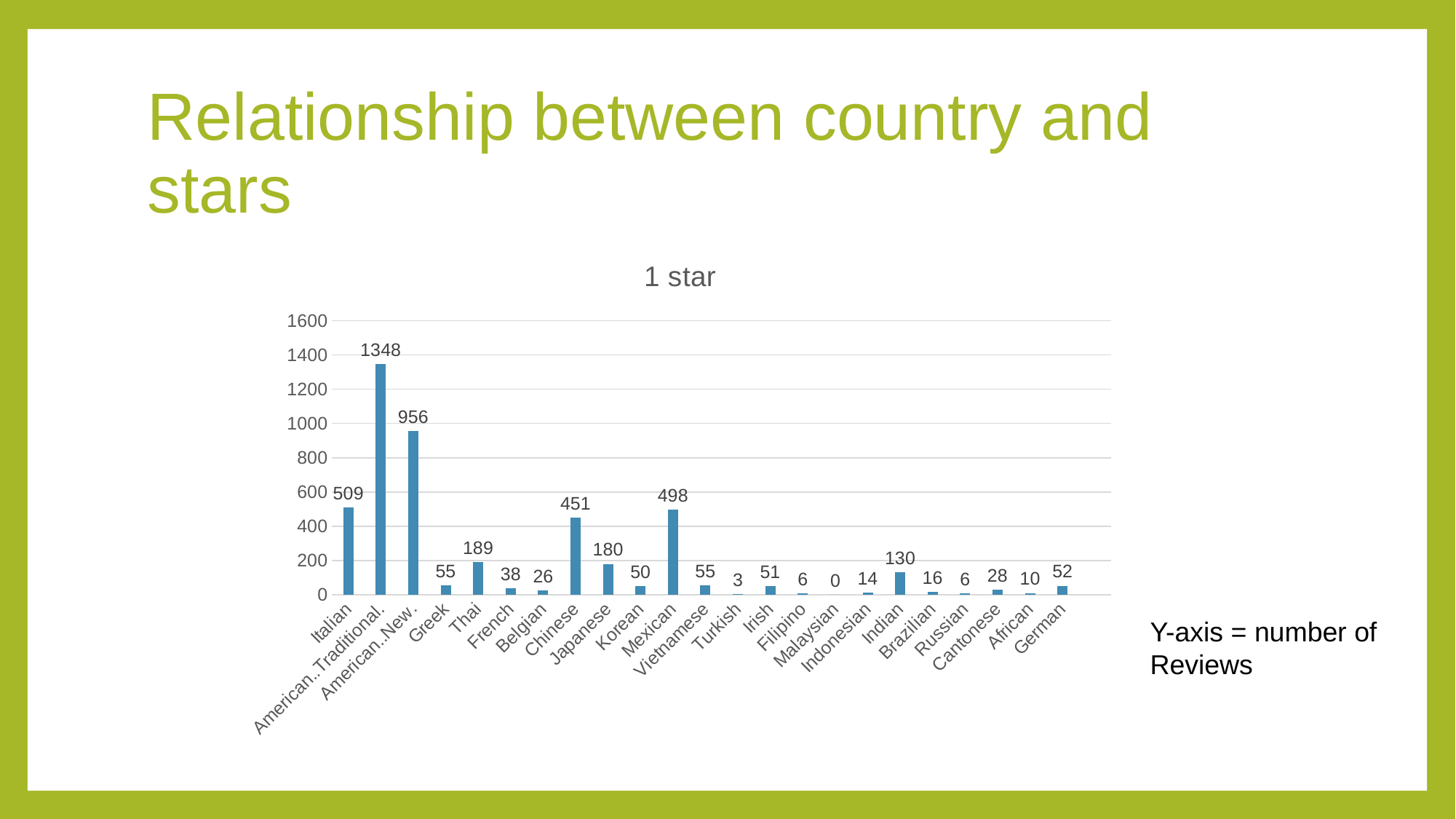

# Relationship between country and stars

### Chart:

| Category | 1 star |
|---|---|
| Italian | 509.0 |
| American..Traditional. | 1348.0 |
| American..New. | 956.0 |
| Greek | 55.0 |
| Thai | 189.0 |
| French | 38.0 |
| Belgian | 26.0 |
| Chinese | 451.0 |
| Japanese | 180.0 |
| Korean | 50.0 |
| Mexican | 498.0 |
| Vietnamese | 55.0 |
| Turkish | 3.0 |
| Irish | 51.0 |
| Filipino | 6.0 |
| Malaysian | 0.0 |
| Indonesian | 14.0 |
| Indian | 130.0 |
| Brazilian | 16.0 |
| Russian | 6.0 |
| Cantonese | 28.0 |
| African | 10.0 |
| German | 52.0 |
Y-axis = number of Reviews